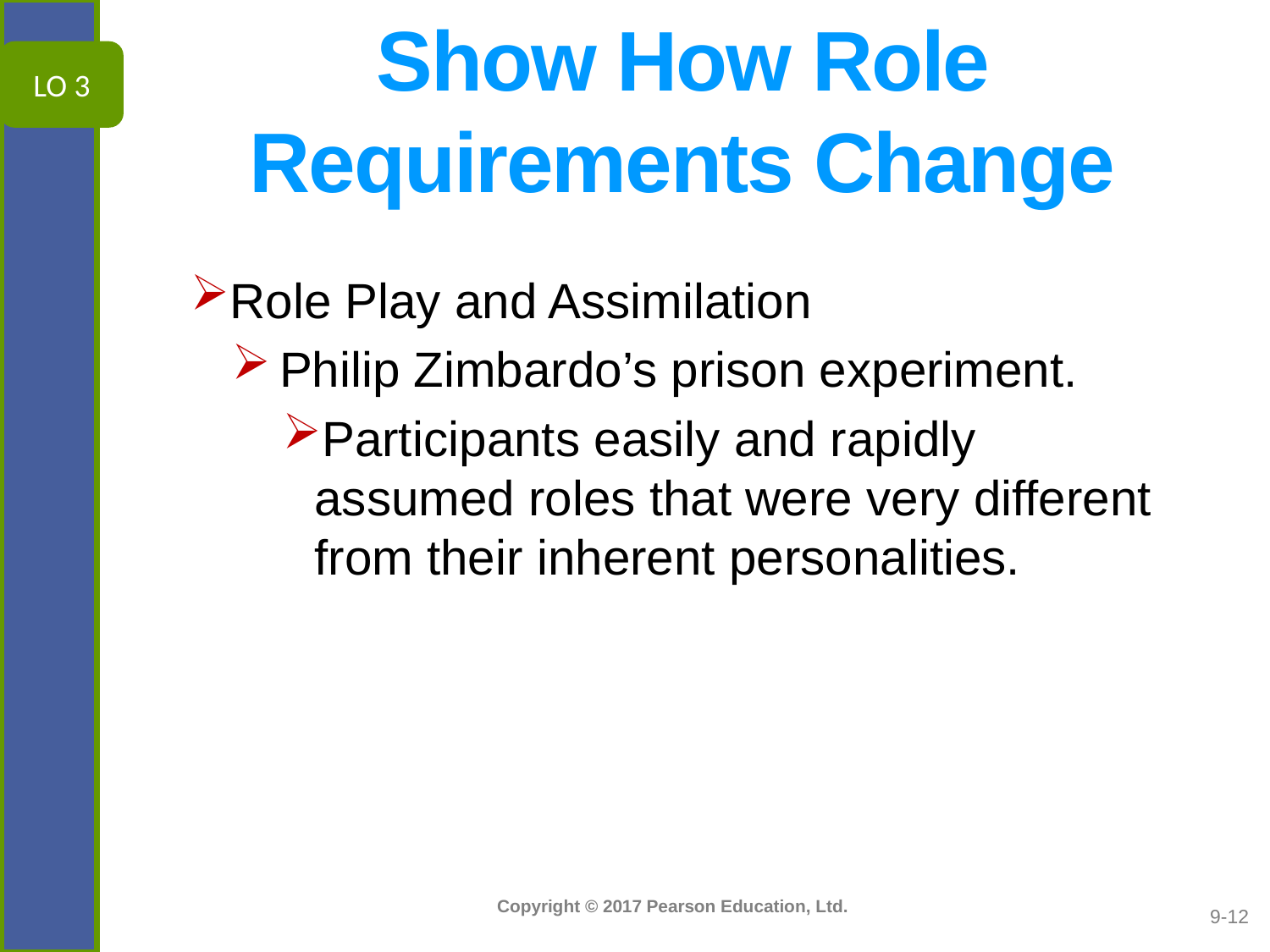

# Show How Role Requirements Change
LO 3
Role Play and Assimilation
Philip Zimbardo’s prison experiment.
Participants easily and rapidly assumed roles that were very different from their inherent personalities.
9-12